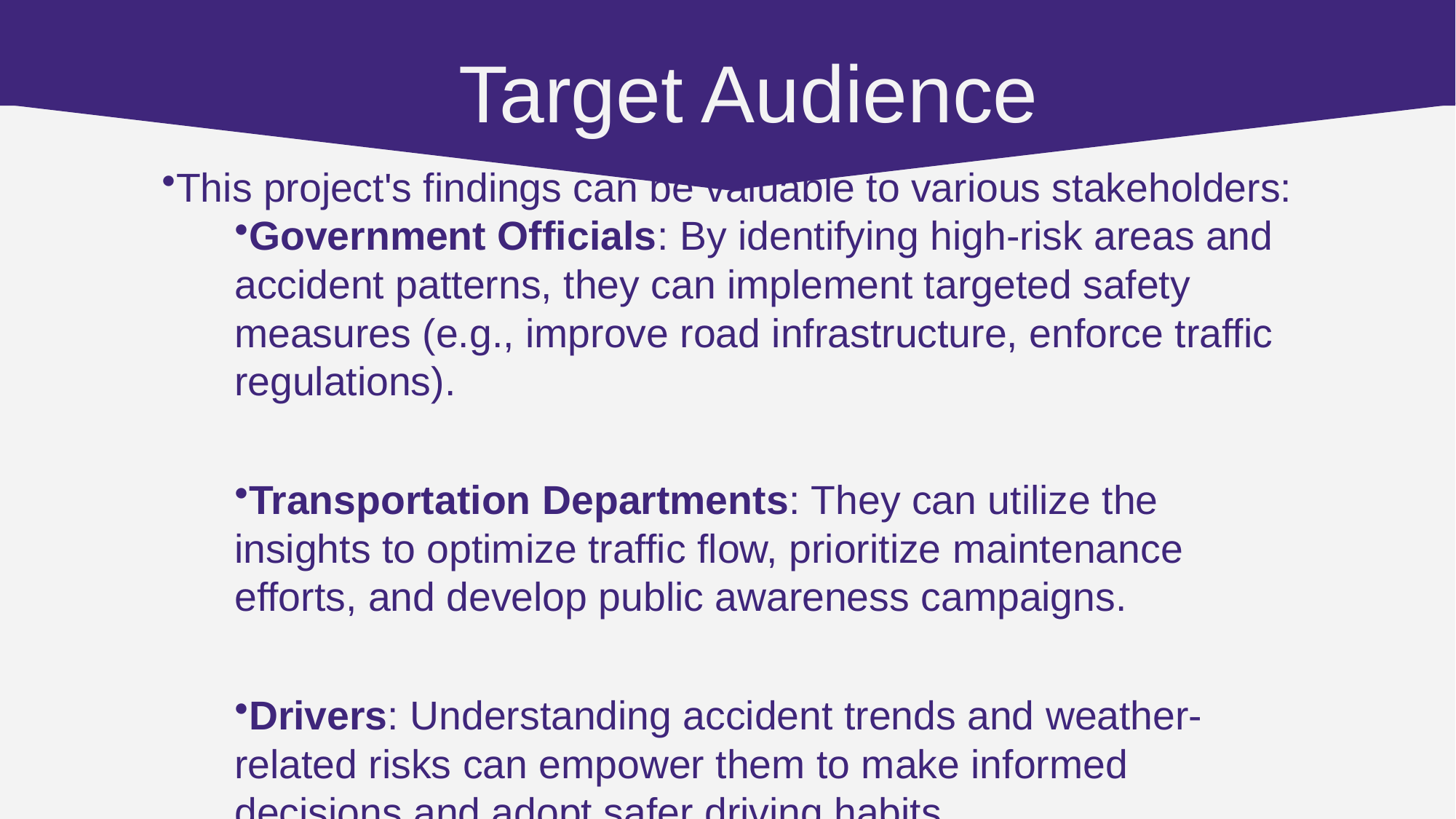

# Target Audience
This project's findings can be valuable to various stakeholders:
Government Officials: By identifying high-risk areas and accident patterns, they can implement targeted safety measures (e.g., improve road infrastructure, enforce traffic regulations).

Transportation Departments: They can utilize the insights to optimize traffic flow, prioritize maintenance efforts, and develop public awareness campaigns.

Drivers: Understanding accident trends and weather-related risks can empower them to make informed decisions and adopt safer driving habits.